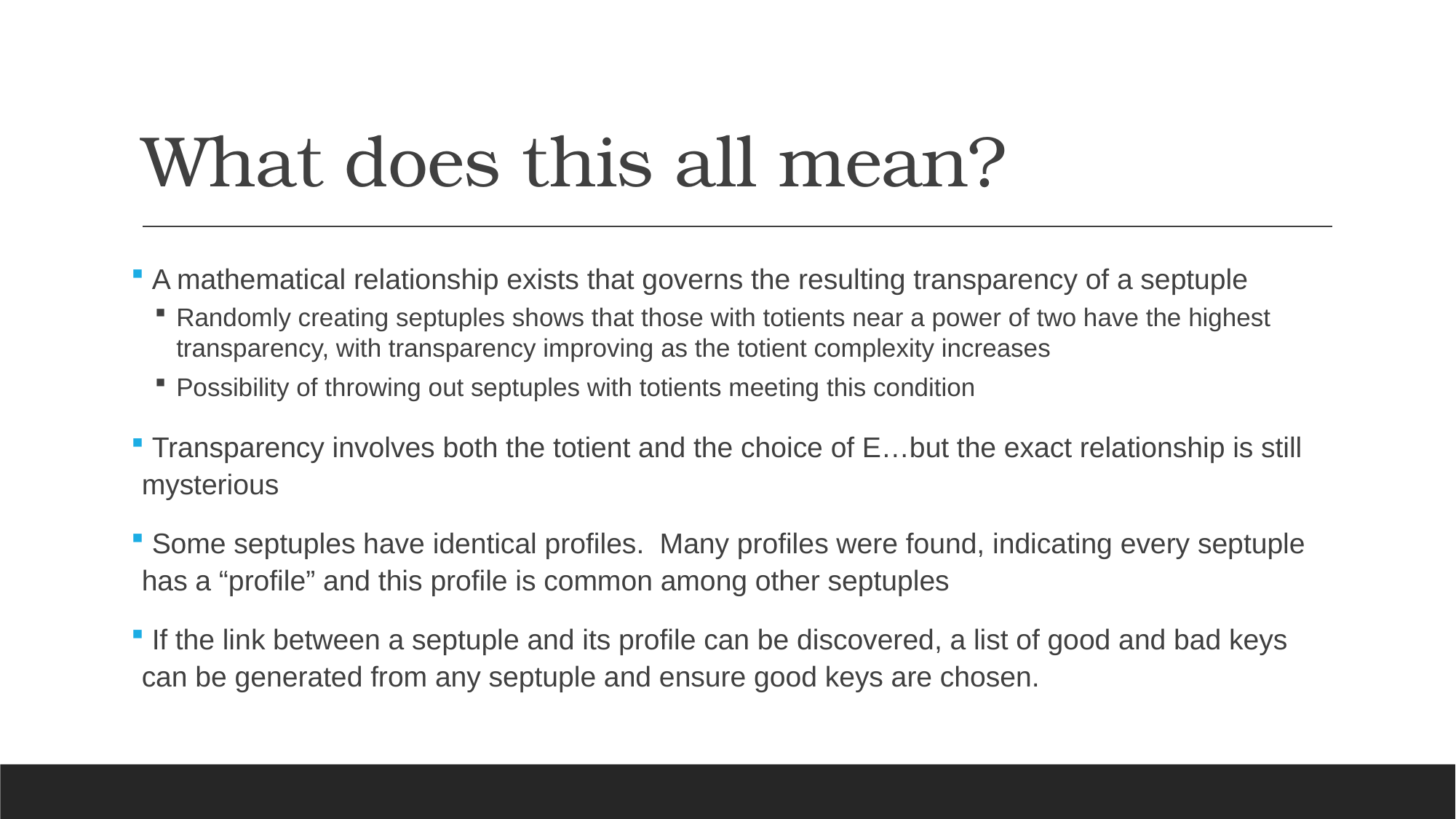

# What does this all mean?
 A mathematical relationship exists that governs the resulting transparency of a septuple
Randomly creating septuples shows that those with totients near a power of two have the highest transparency, with transparency improving as the totient complexity increases
Possibility of throwing out septuples with totients meeting this condition
 Transparency involves both the totient and the choice of E…but the exact relationship is still mysterious
 Some septuples have identical profiles.  Many profiles were found, indicating every septuple has a “profile” and this profile is common among other septuples
 If the link between a septuple and its profile can be discovered, a list of good and bad keys can be generated from any septuple and ensure good keys are chosen.